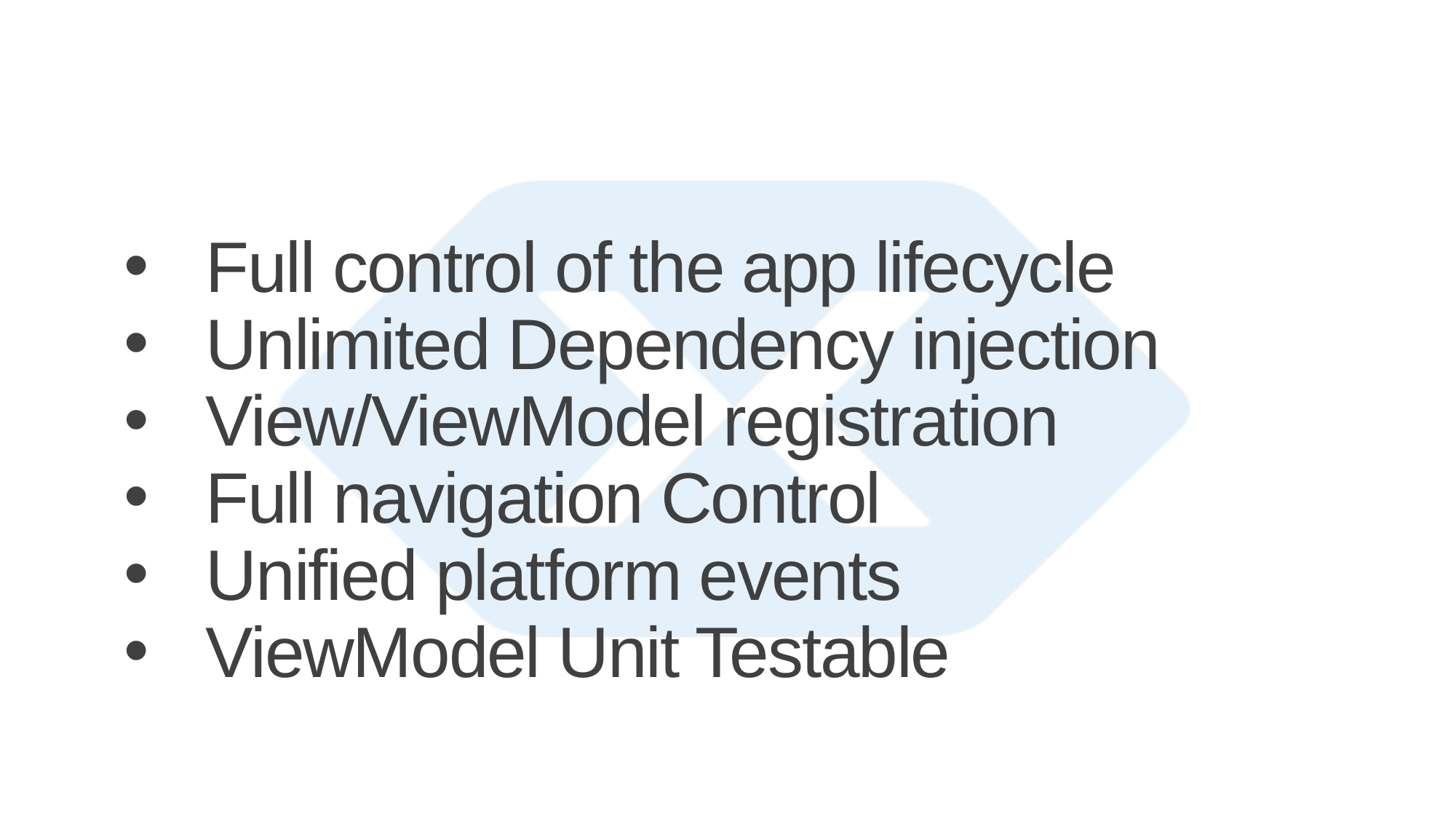

# Why we need a framework?
Full control of the app lifecycle
Unlimited Dependency injection
View/ViewModel registration
Full navigation Control
Unified platform events
ViewModel Unit Testable